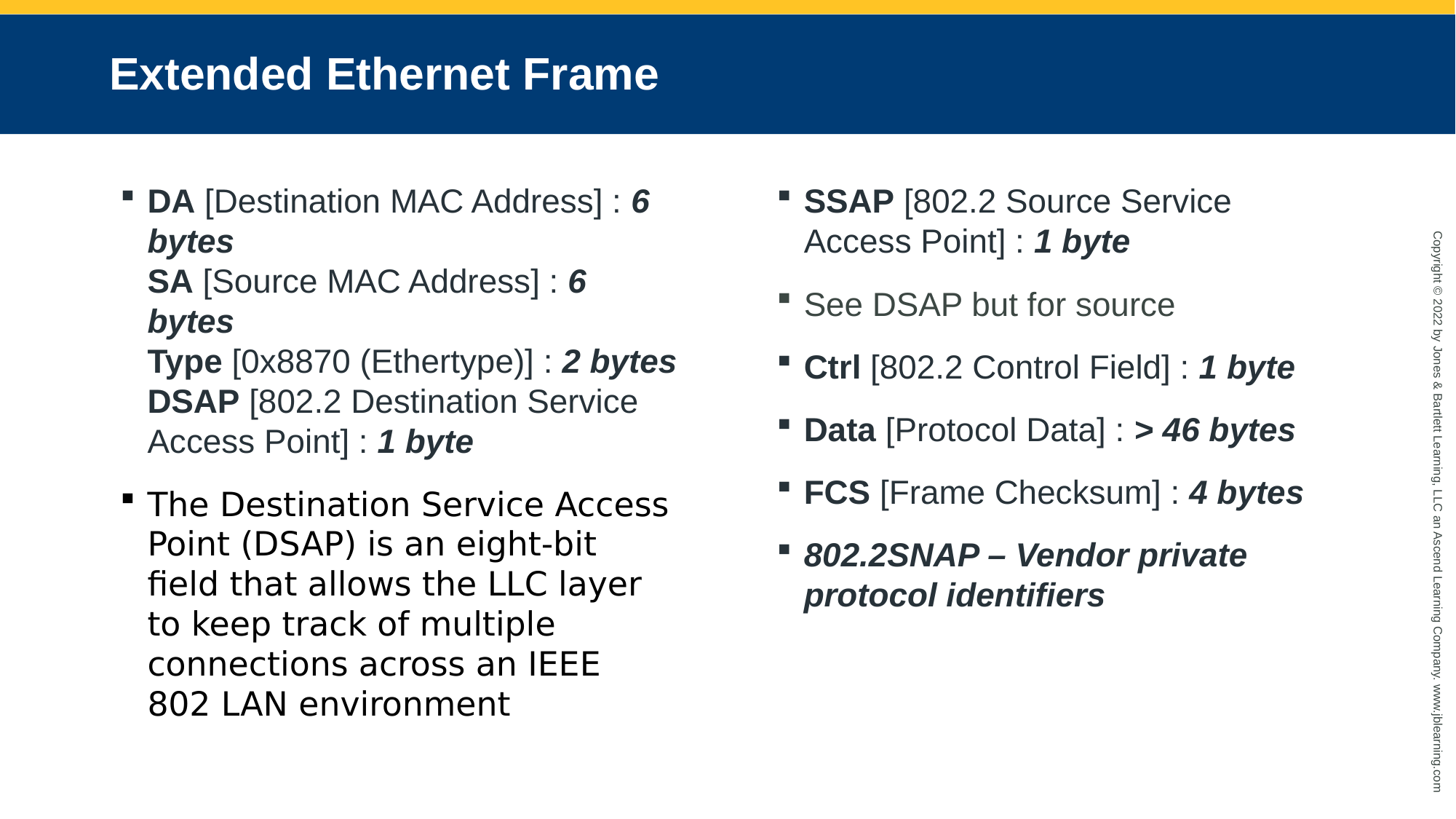

# Extended Ethernet Frame
DA [Destination MAC Address] : 6 bytes
SA [Source MAC Address] : 6 bytes
Type [0x8870 (Ethertype)] : 2 bytes
DSAP [802.2 Destination Service Access Point] : 1 byte
The Destination Service Access Point (DSAP) is an eight-bit field that allows the LLC layer to keep track of multiple connections across an IEEE 802 LAN environment
SSAP [802.2 Source Service Access Point] : 1 byte
See DSAP but for source
Ctrl [802.2 Control Field] : 1 byte
Data [Protocol Data] : > 46 bytes
FCS [Frame Checksum] : 4 bytes
802.2SNAP – Vendor private protocol identifiers